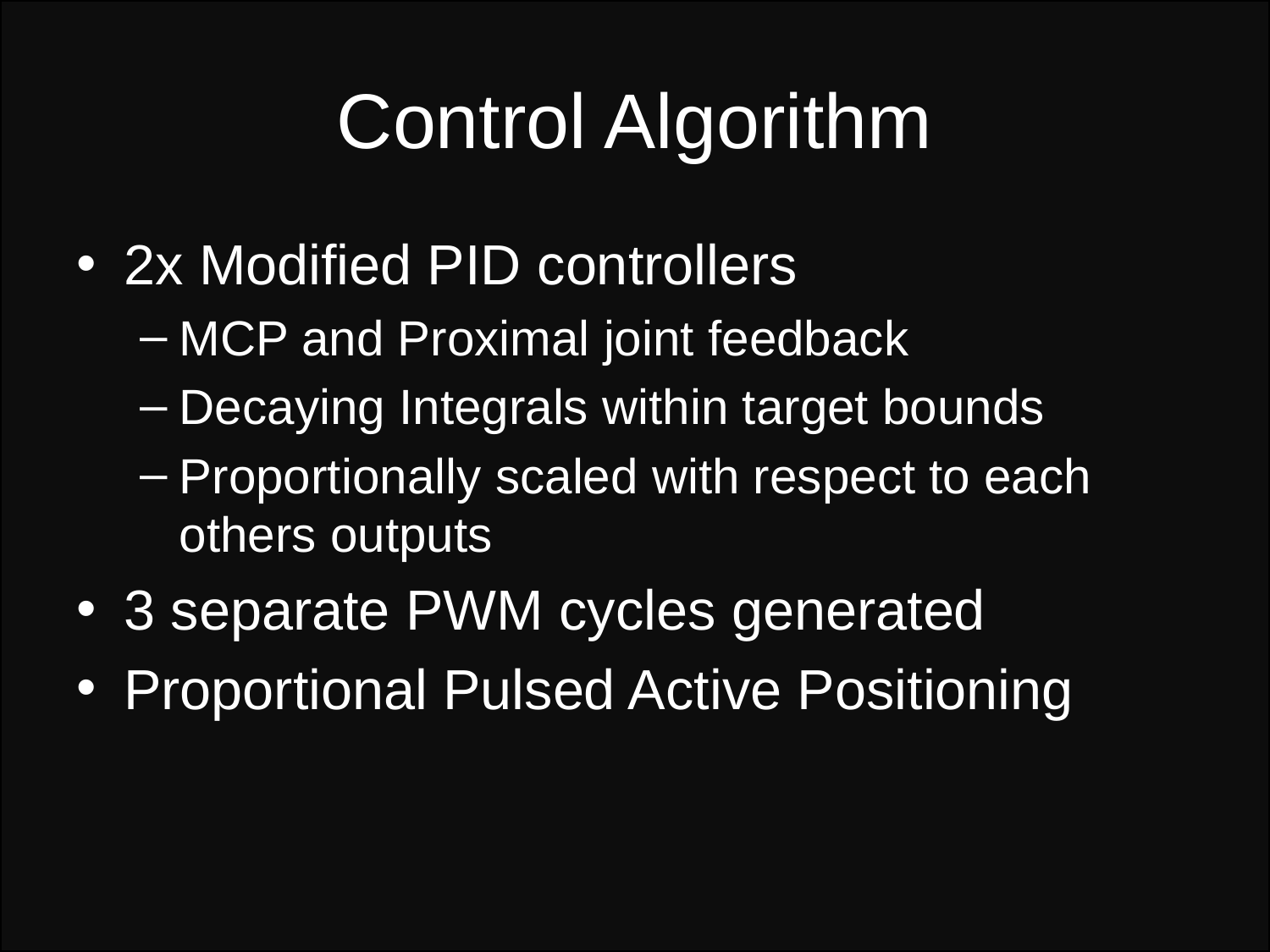

# Control Algorithm
2x Modified PID controllers
MCP and Proximal joint feedback
Decaying Integrals within target bounds
Proportionally scaled with respect to each others outputs
3 separate PWM cycles generated
Proportional Pulsed Active Positioning